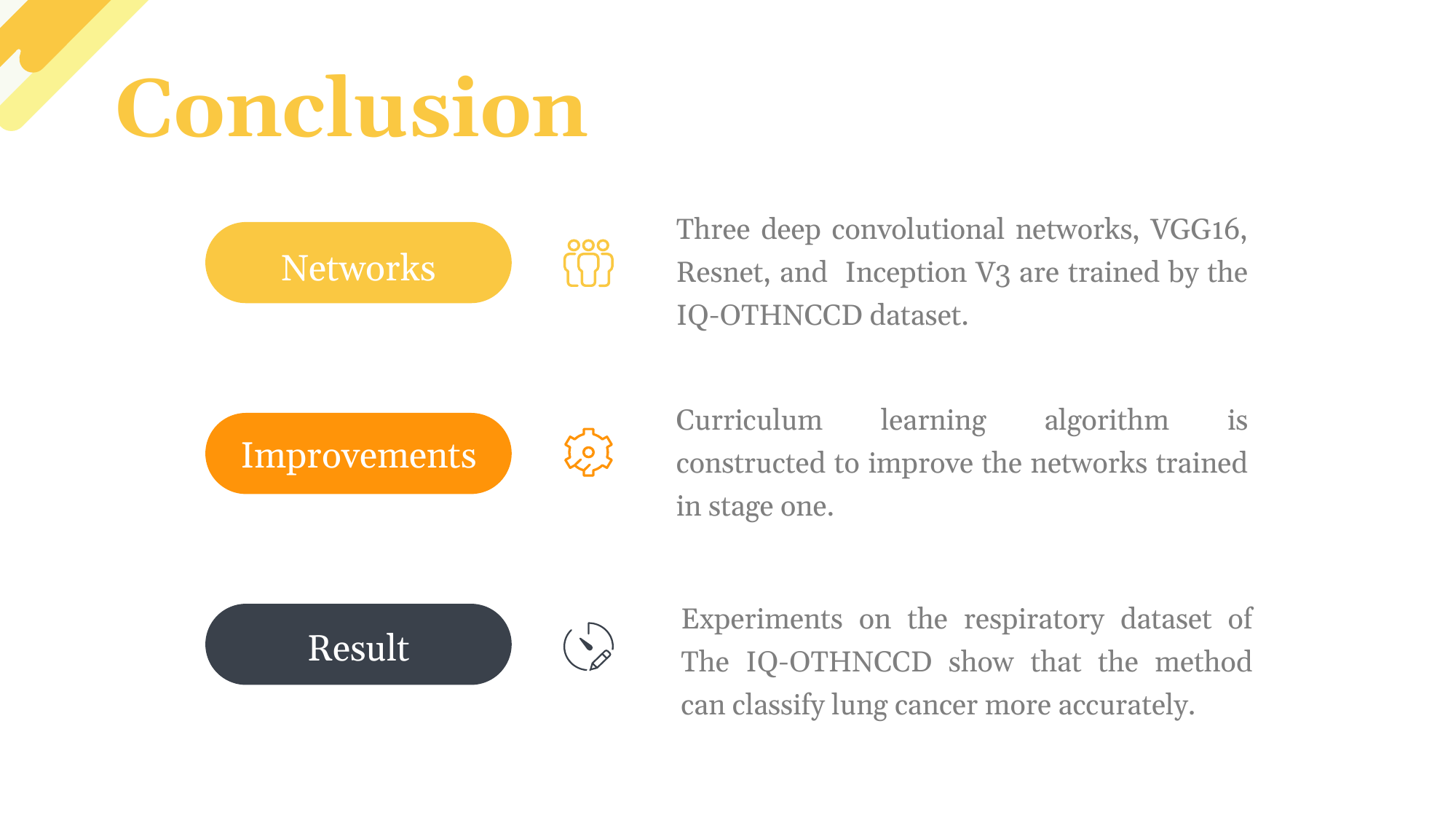

Conclusion
Three deep convolutional networks, VGG16, Resnet, and  Inception V3 are trained by the IQ-OTHNCCD dataset.

Networks

Curriculum learning algorithm is constructed to improve the networks trained in stage one.

Improvements

Experiments on the respiratory dataset of The IQ-OTHNCCD show that the method can classify lung cancer more accurately.

Result